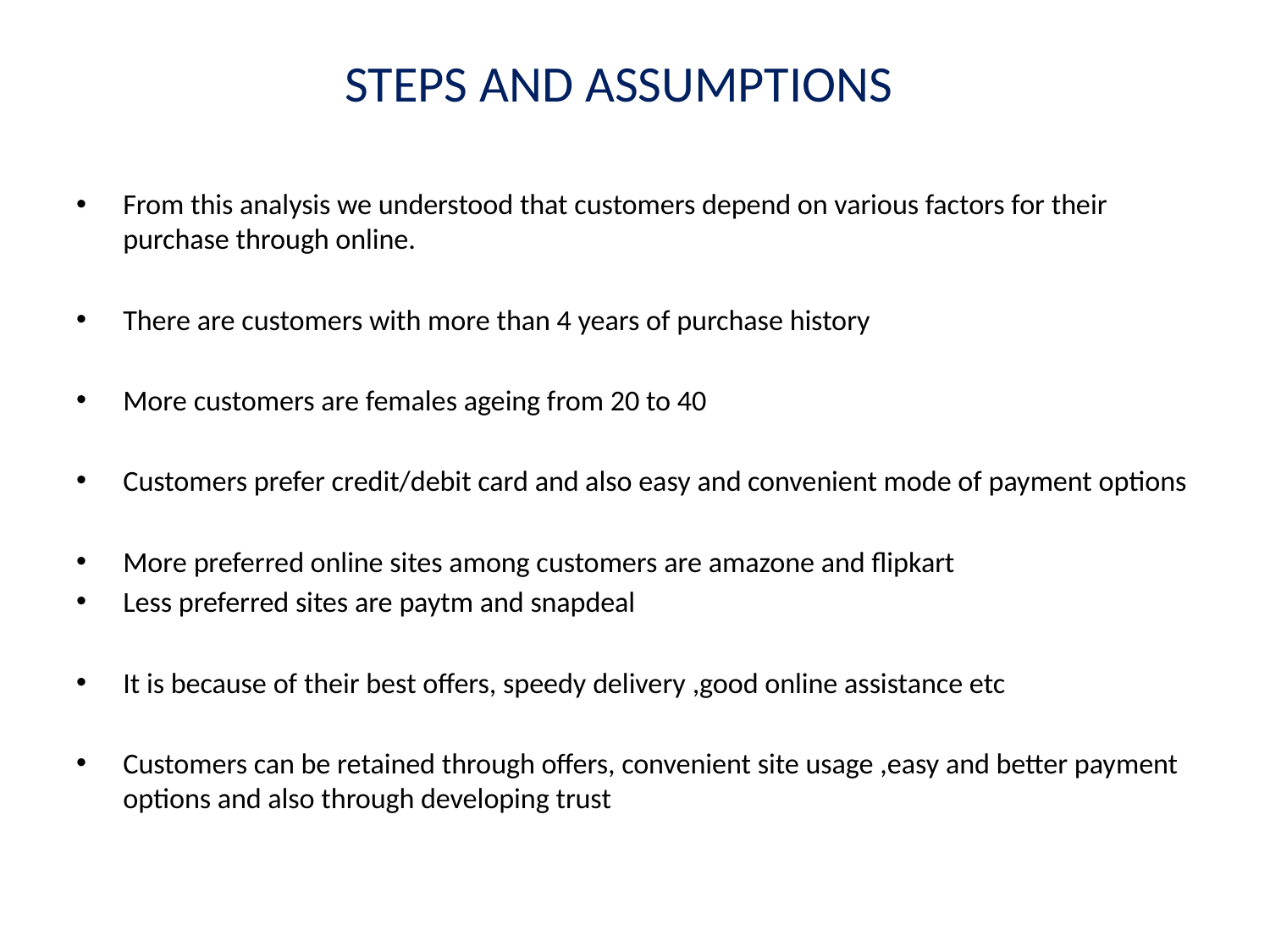

# STEPS AND ASSUMPTIONS
From this analysis we understood that customers depend on various factors for their purchase through online.

There are customers with more than 4 years of purchase history

More customers are females ageing from 20 to 40

Customers prefer credit/debit card and also easy and convenient mode of payment options

More preferred online sites among customers are amazone and flipkart
Less preferred sites are paytm and snapdeal

It is because of their best offers, speedy delivery ,good online assistance etc

Customers can be retained through offers, convenient site usage ,easy and better payment options and also through developing trust